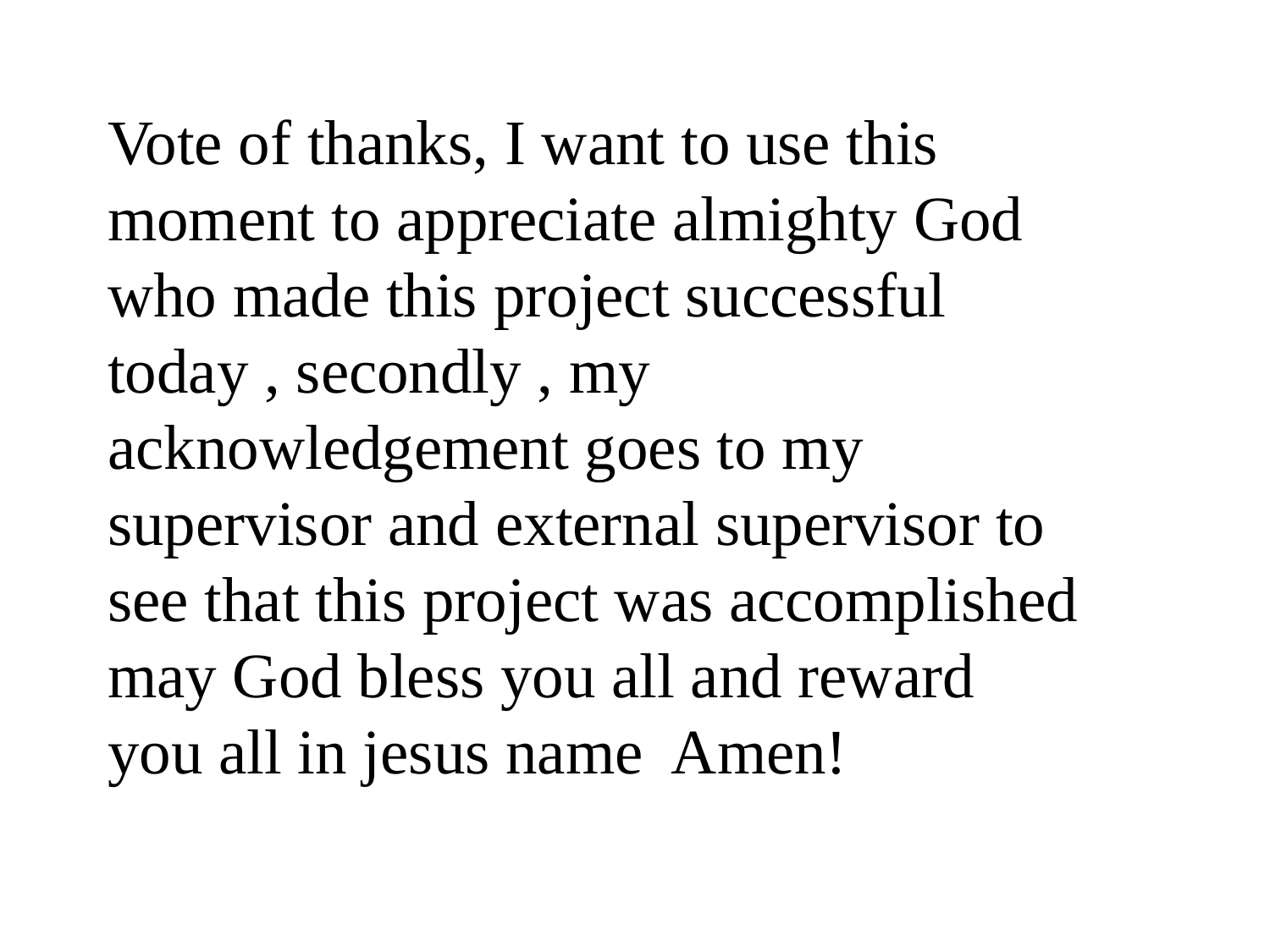

Vote of thanks, I want to use this moment to appreciate almighty God  who made this project successful today , secondly , my acknowledgement goes to my supervisor and external supervisor to see that this project was accomplished may God bless you all and reward  you all in jesus name  Amen!